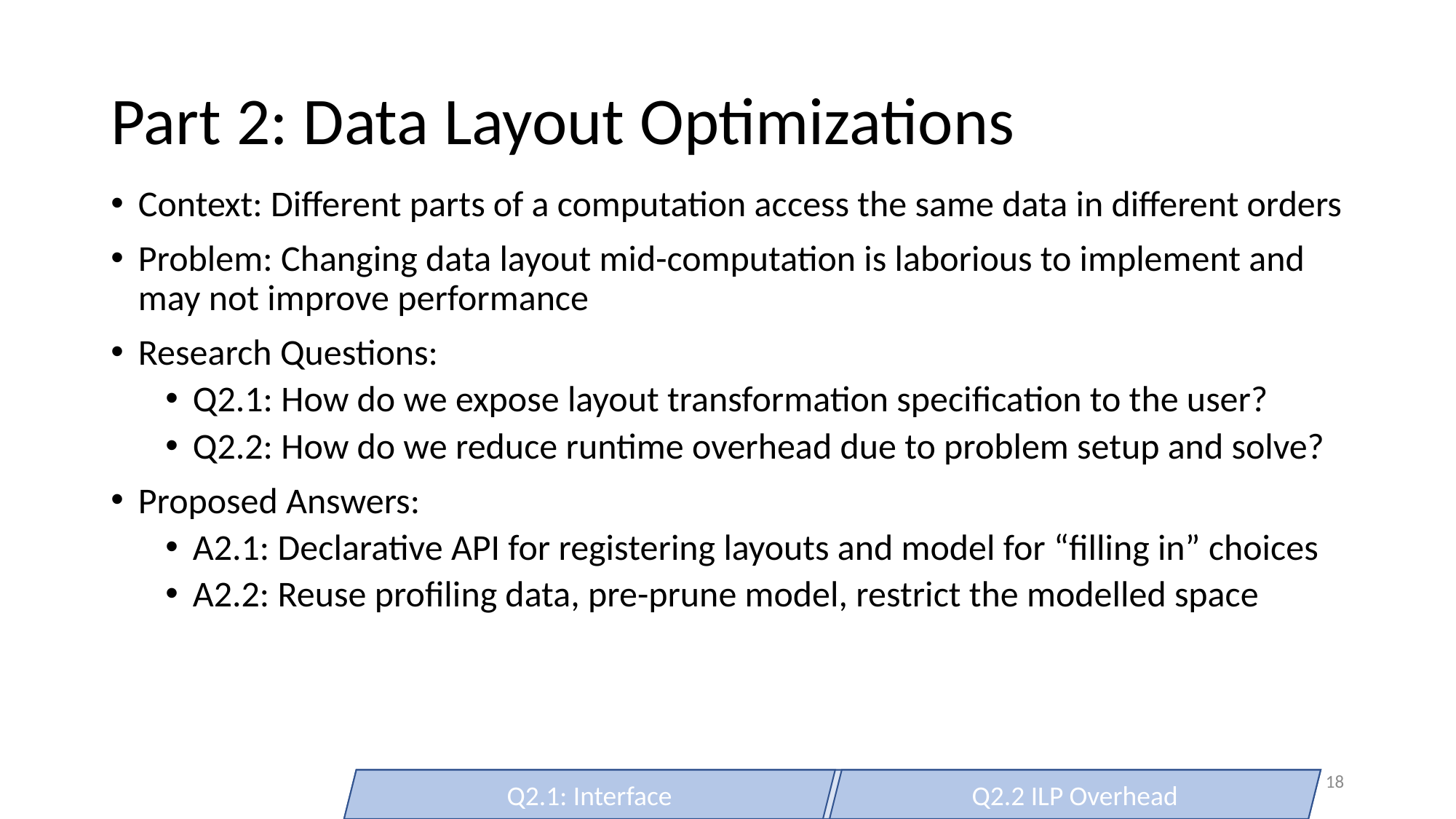

# Part 2: Data Layout Optimizations
Context: Different parts of a computation access the same data in different orders
Problem: Changing data layout mid-computation is laborious to implement and may not improve performance
Research Questions:
Q2.1: How do we expose layout transformation specification to the user?
Q2.2: How do we reduce runtime overhead due to problem setup and solve?
Proposed Answers:
A2.1: Declarative API for registering layouts and model for “filling in” choices
A2.2: Reuse profiling data, pre-prune model, restrict the modelled space

18

Q2.1: Interface
Q2.2 ILP Overhead